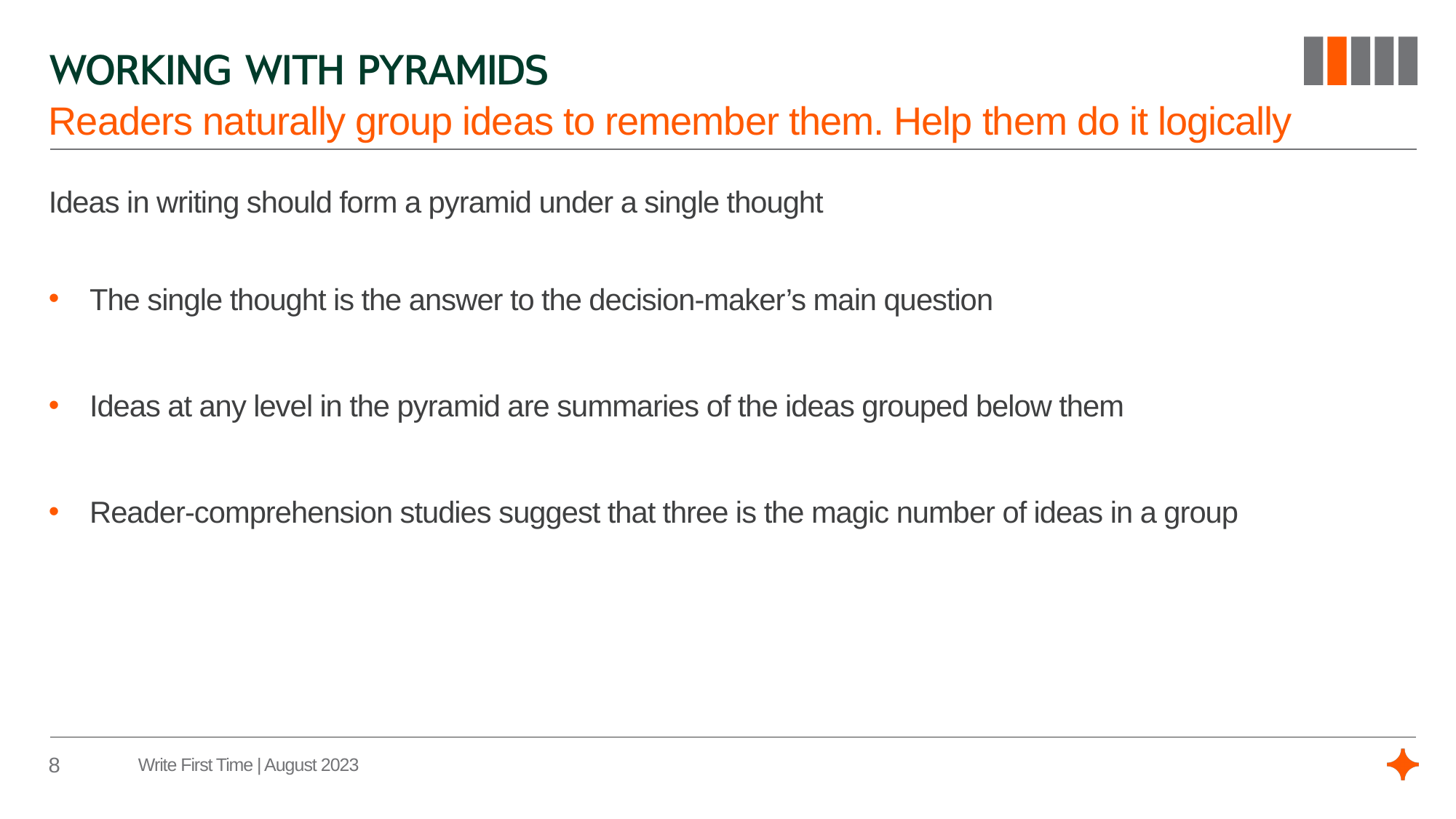

# Working with pyramidS

Readers naturally group ideas to remember them. Help them do it logically
Ideas in writing should form a pyramid under a single thought

The single thought is the answer to the decision-maker’s main question

Ideas at any level in the pyramid are summaries of the ideas grouped below them

Reader-comprehension studies suggest that three is the magic number of ideas in a group
8
Write First Time | August 2023